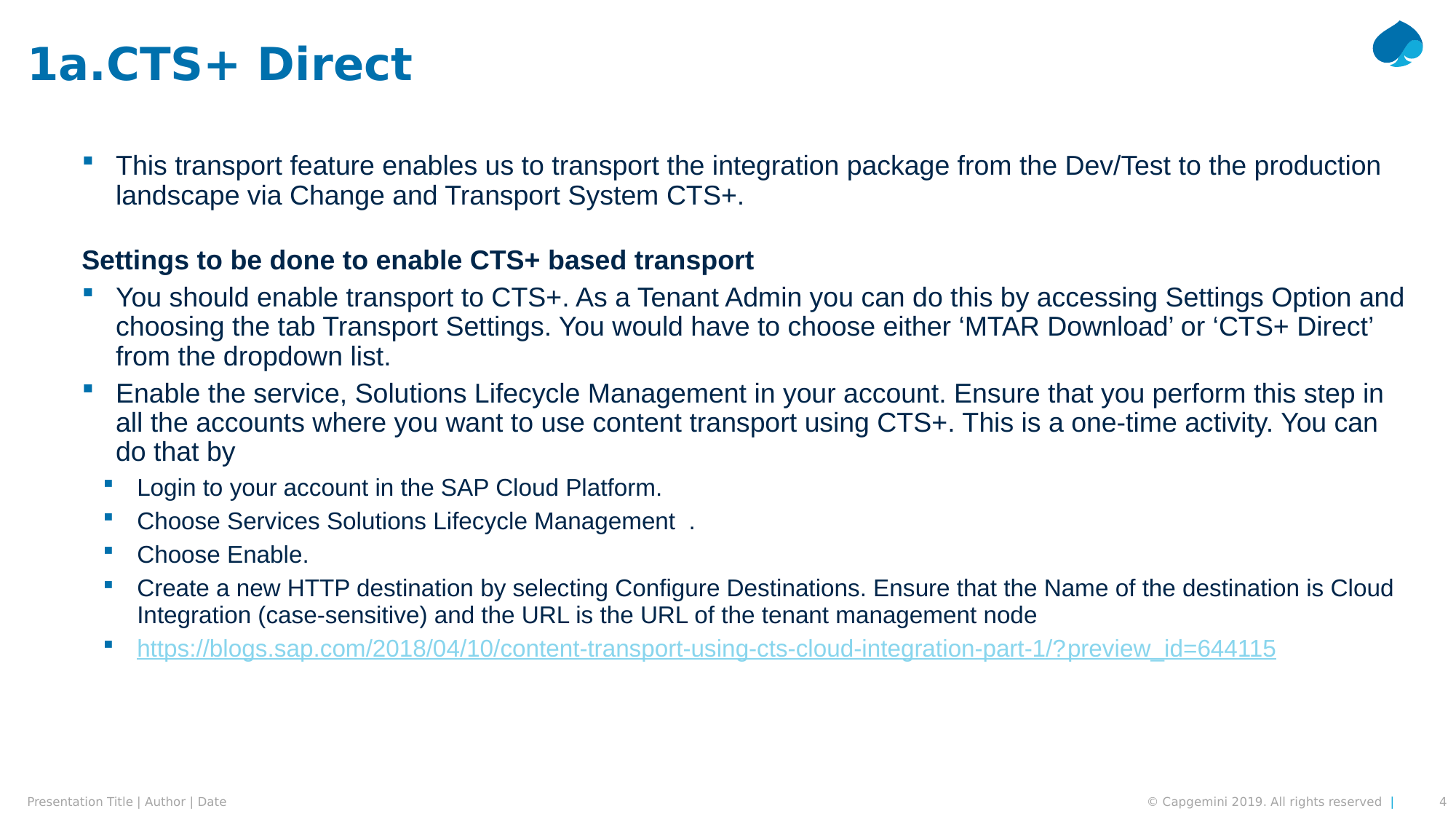

# 1a.CTS+ Direct
This transport feature enables us to transport the integration package from the Dev/Test to the production landscape via Change and Transport System CTS+.
Settings to be done to enable CTS+ based transport
You should enable transport to CTS+. As a Tenant Admin you can do this by accessing Settings Option and choosing the tab Transport Settings. You would have to choose either ‘MTAR Download’ or ‘CTS+ Direct’ from the dropdown list.
Enable the service, Solutions Lifecycle Management in your account. Ensure that you perform this step in all the accounts where you want to use content transport using CTS+. This is a one-time activity. You can do that by
Login to your account in the SAP Cloud Platform.
Choose Services Solutions Lifecycle Management  .
Choose Enable.
Create a new HTTP destination by selecting Configure Destinations. Ensure that the Name of the destination is Cloud Integration (case-sensitive) and the URL is the URL of the tenant management node
https://blogs.sap.com/2018/04/10/content-transport-using-cts-cloud-integration-part-1/?preview_id=644115